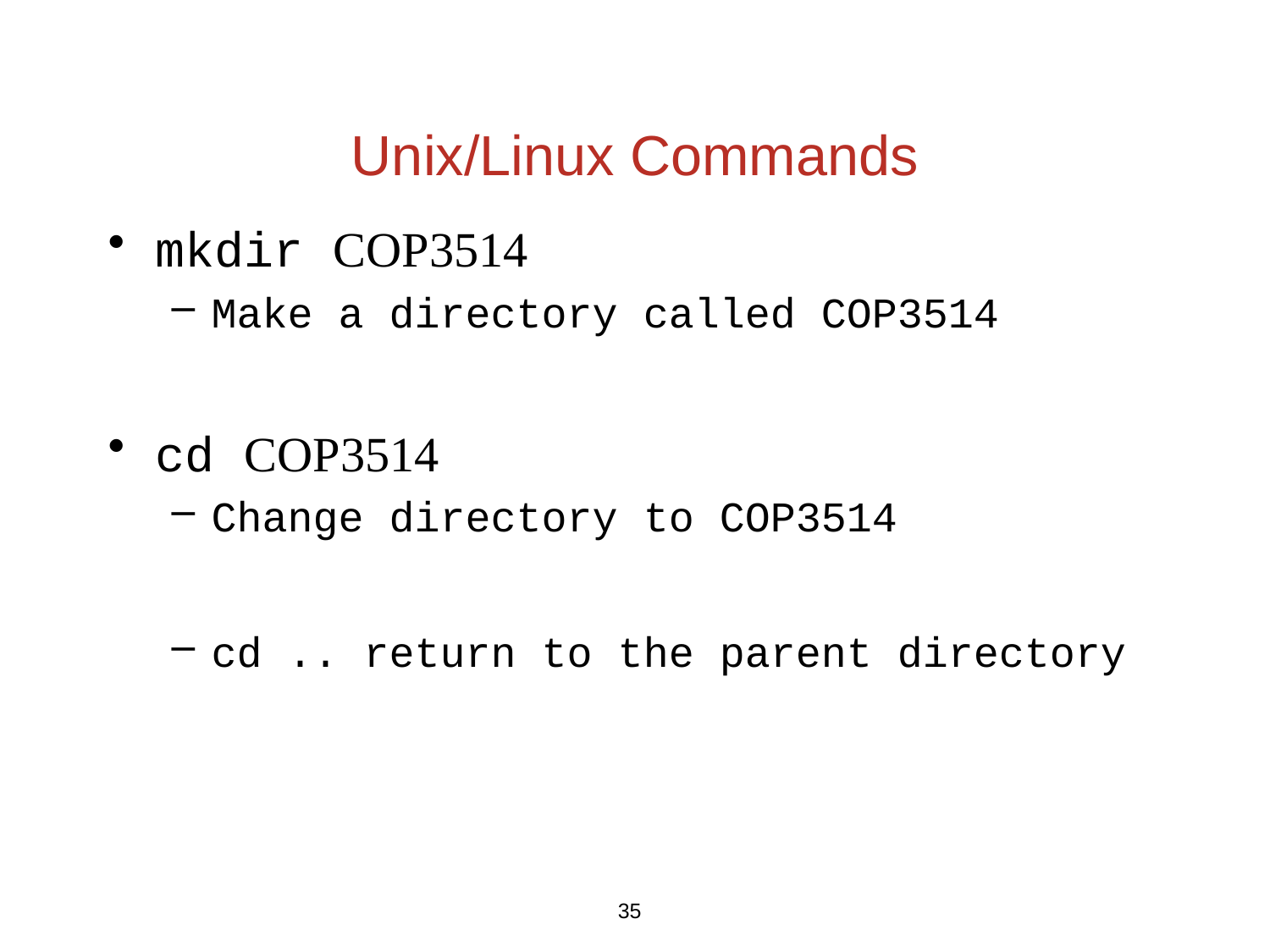

# Unix/Linux Commands
mkdir COP3514
Make a directory called COP3514

cd COP3514
Change directory to COP3514

cd .. return to the parent directory

35